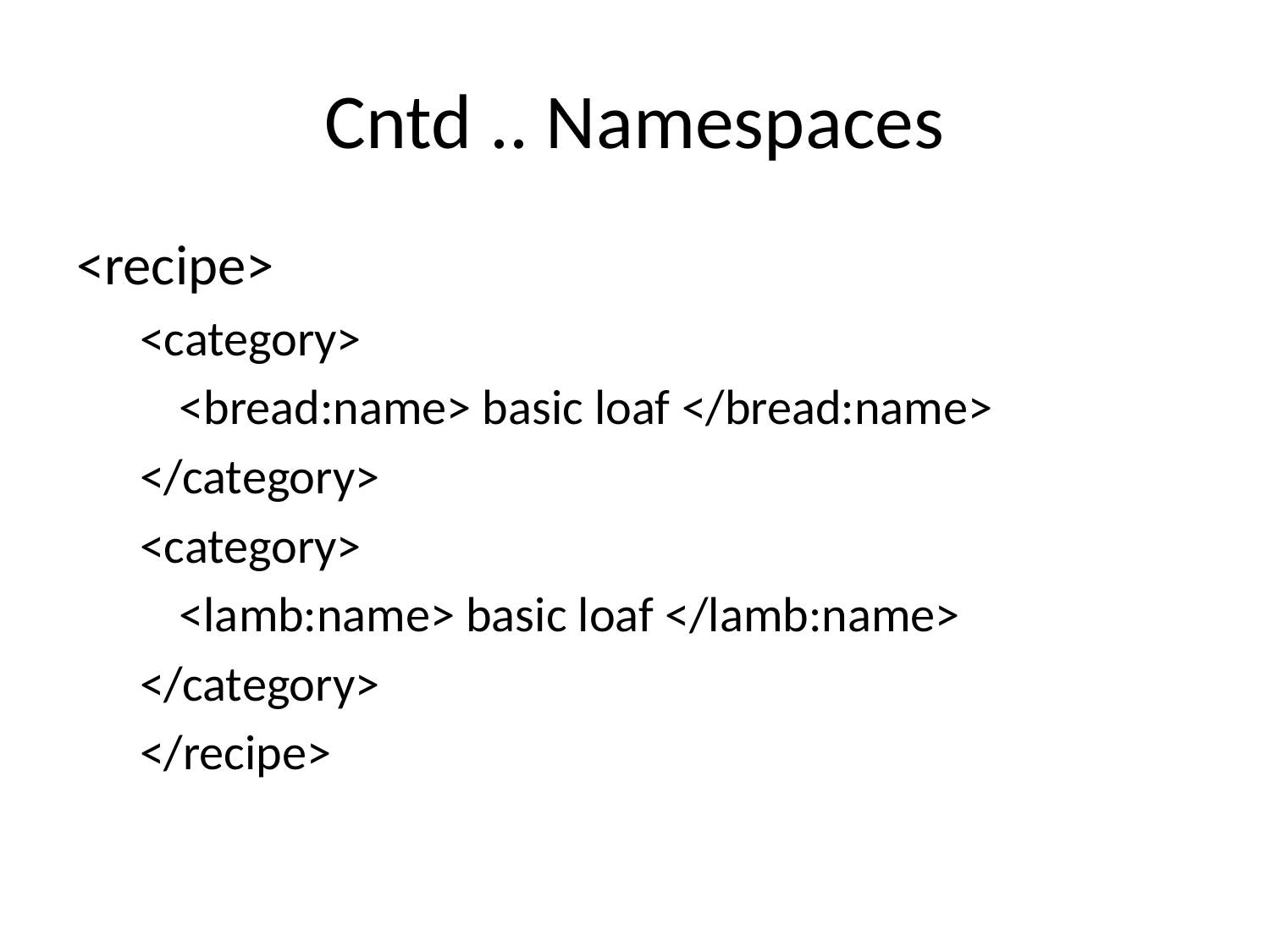

# Cntd .. Namespaces
<recipe>
<category>
	<bread:name> basic loaf </bread:name>
</category>
<category>
	<lamb:name> basic loaf </lamb:name>
</category>
</recipe>